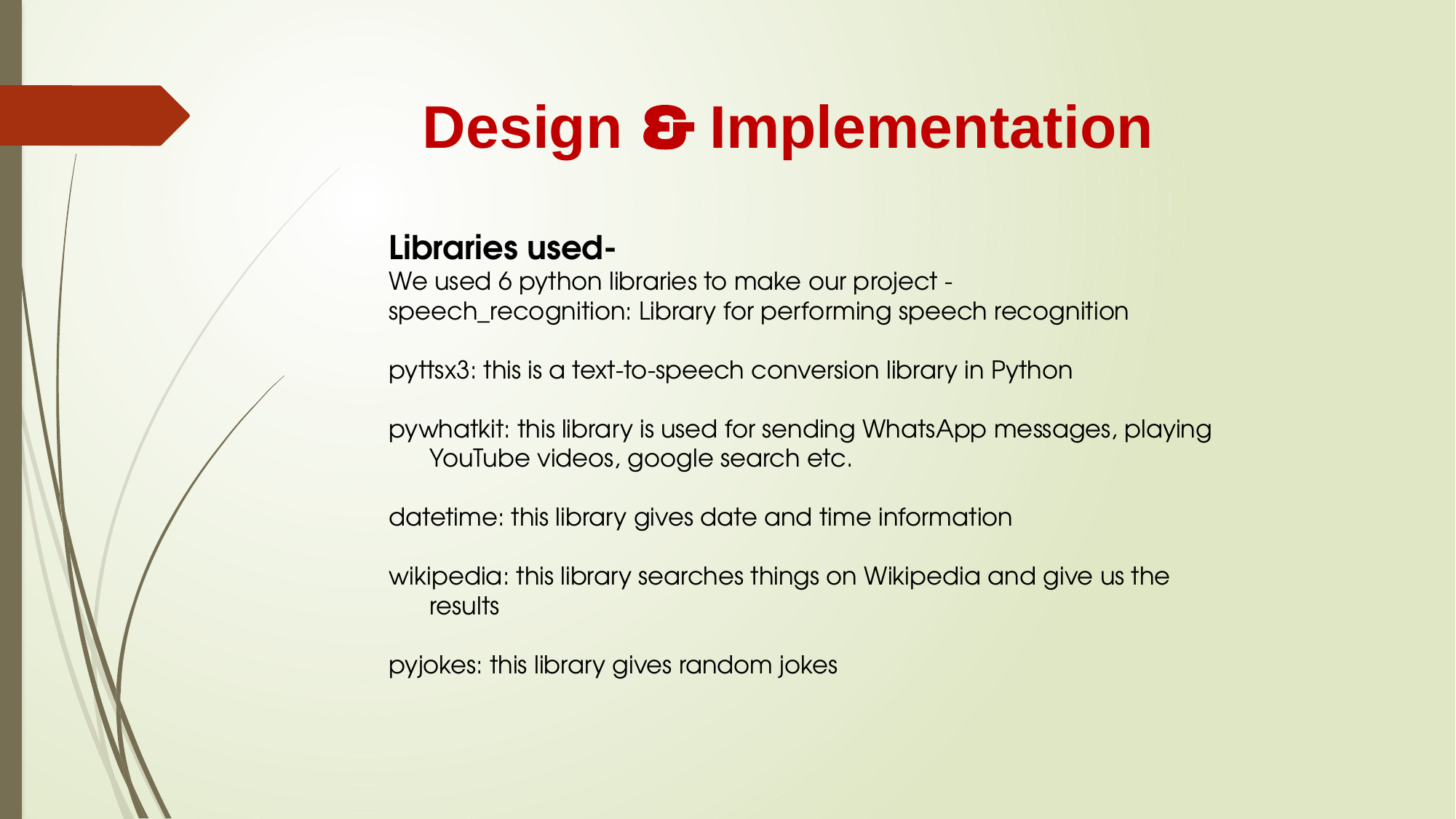

Design & Implementation
Libraries used-
We used 6 python libraries to make our project -
speech_recognition: Library for performing speech recognition

pyttsx3: this is a text-to-speech conversion library in Python

pywhatkit: this library is used for sending WhatsApp messages, playing YouTube videos, google search etc.

datetime: this library gives date and time information

wikipedia: this library searches things on Wikipedia and give us the results

pyjokes: this library gives random jokes